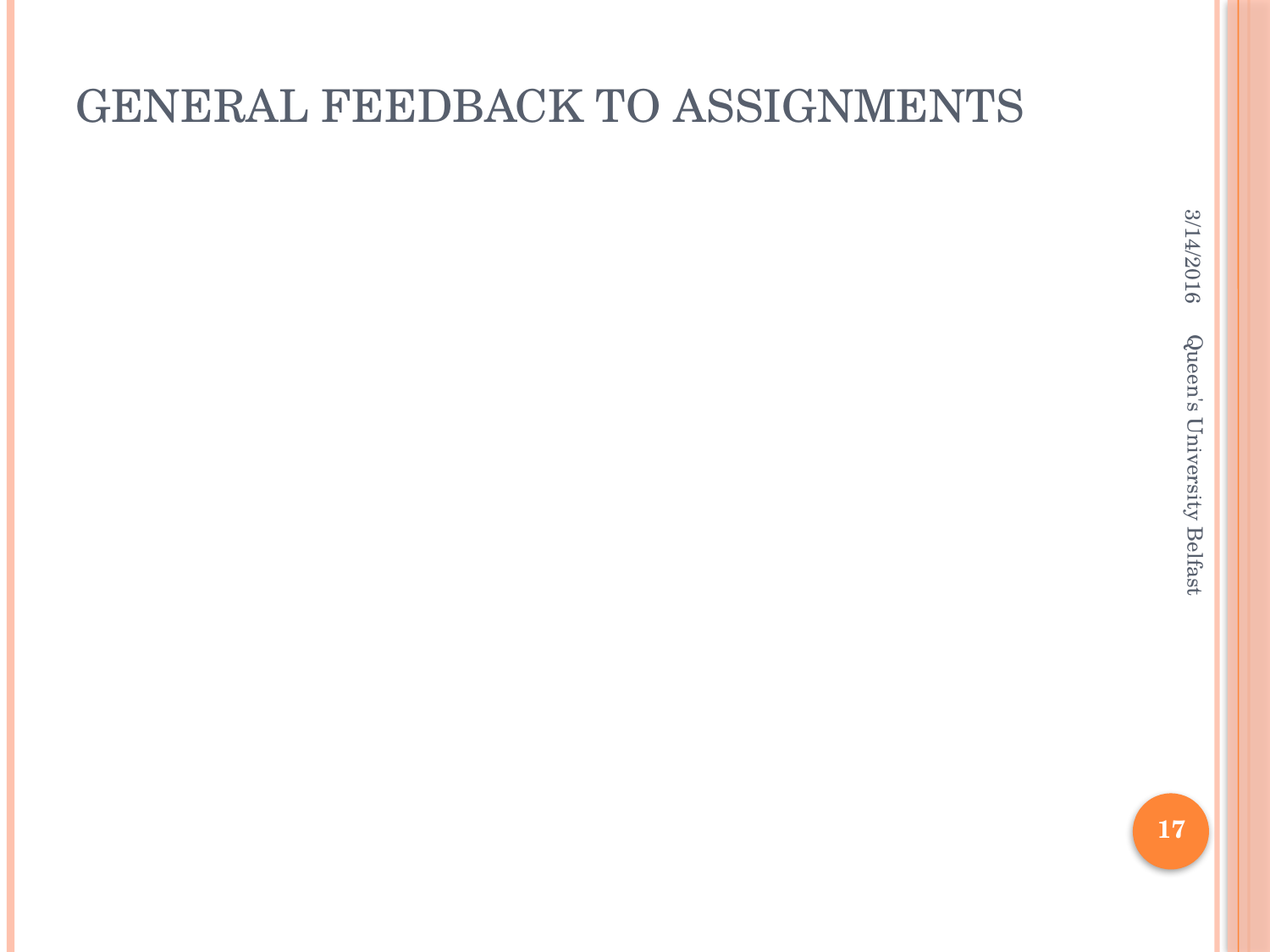

# General feedback to assignments
3/14/2016
Queen's University Belfast
17